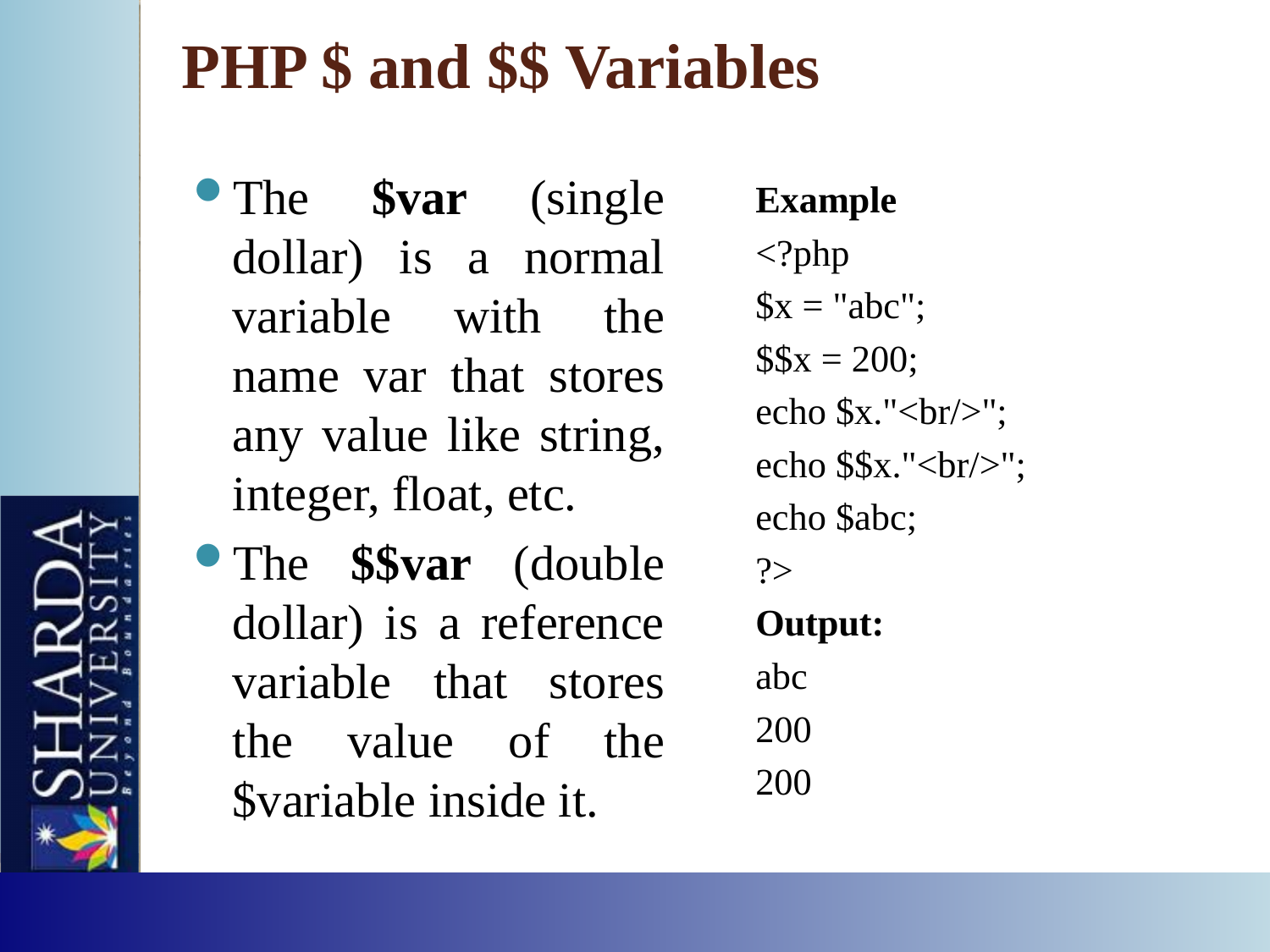

# PHP $ and $$ Variables
The $var (single dollar) is a normal variable with the name var that stores any value like string, integer, float, etc.
The $$var (double dollar) is a reference variable that stores the value of the $variable inside it.

Example
<?php
$x = "abc";
$$x = 200;
echo $x."<br/>";
echo $$x."<br/>";
echo $abc;
?>
Output:
abc
200
200